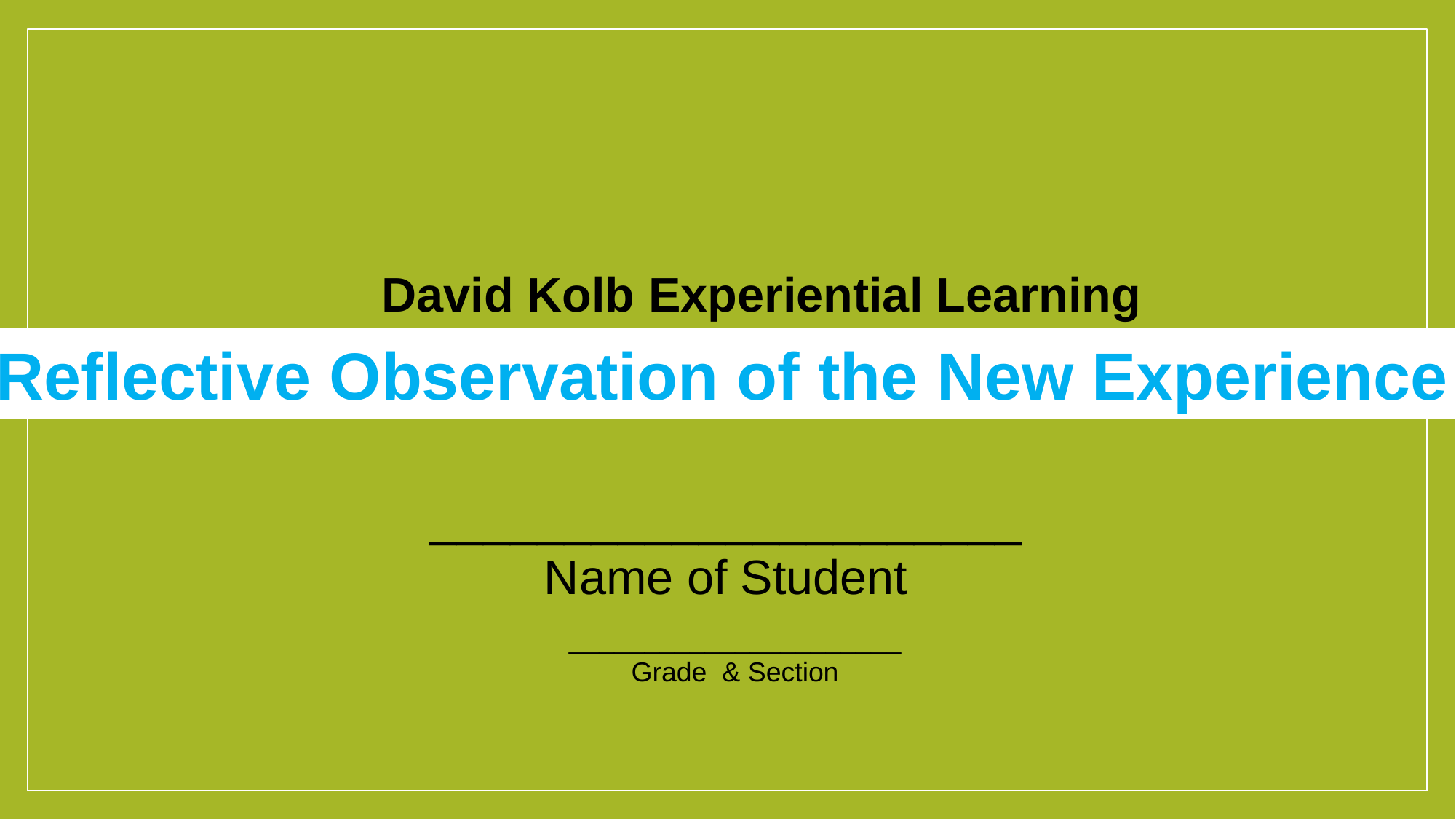

David Kolb Experiential Learning
Reflective Observation of the New Experience
______________________
Name of Student
______________________
Grade  & Section